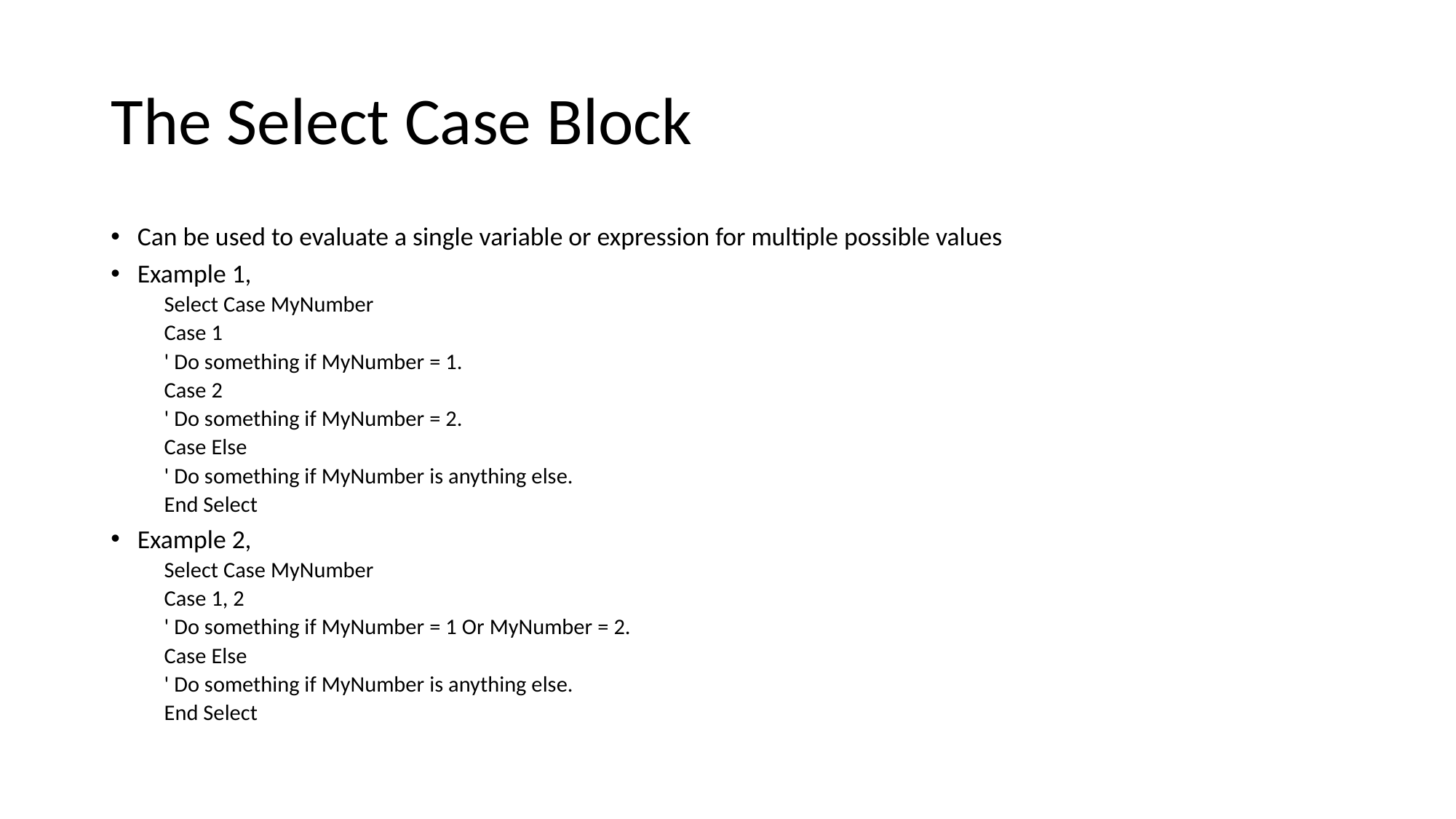

# The Select Case Block
Can be used to evaluate a single variable or expression for multiple possible values
Example 1,
Select Case MyNumber
Case 1
' Do something if MyNumber = 1.
Case 2
' Do something if MyNumber = 2.
Case Else
' Do something if MyNumber is anything else.
End Select
Example 2,
Select Case MyNumber
Case 1, 2
' Do something if MyNumber = 1 Or MyNumber = 2.
Case Else
' Do something if MyNumber is anything else.
End Select